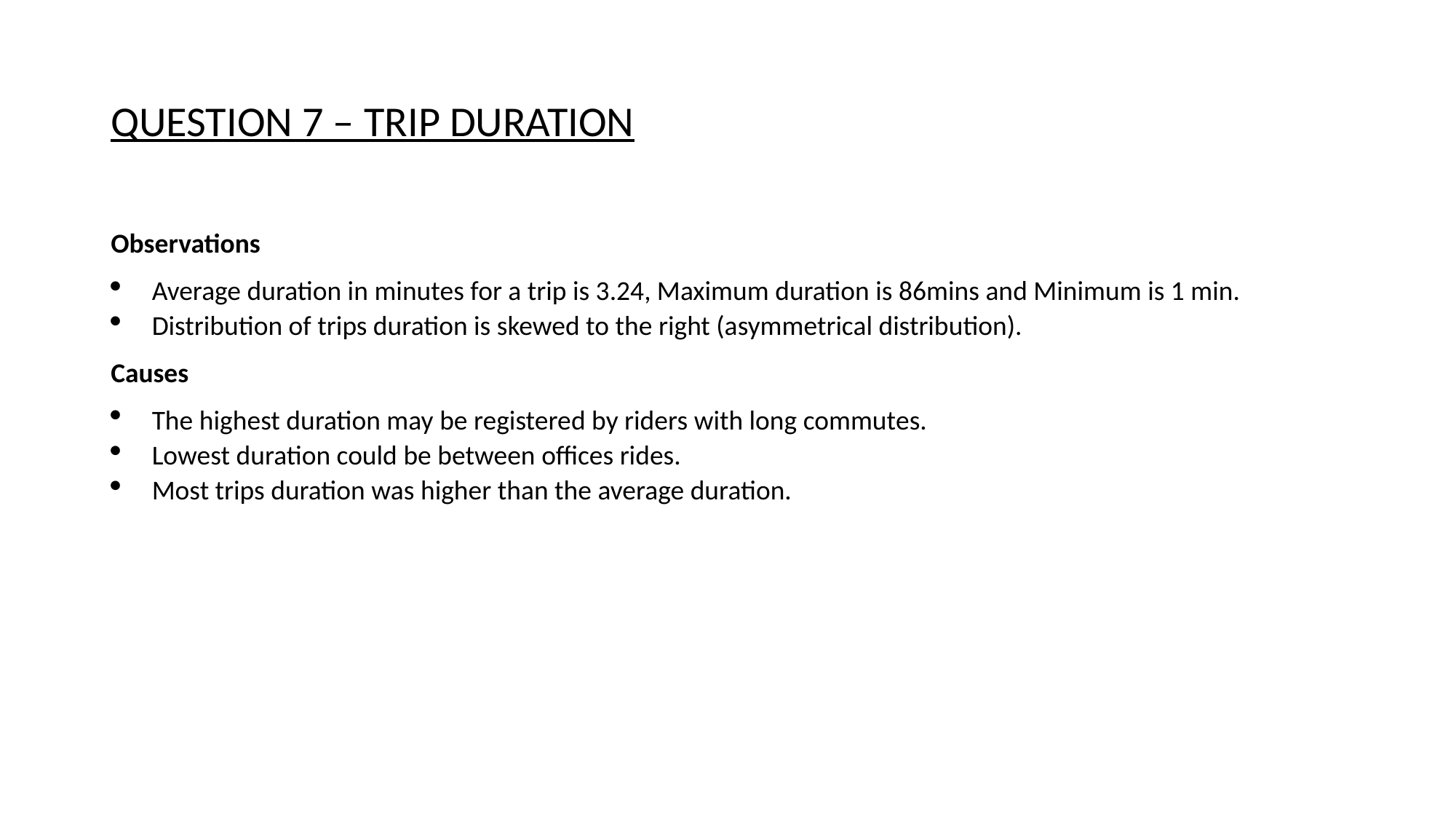

# QUESTION 7 – TRIP DURATION
Observations
Average duration in minutes for a trip is 3.24, Maximum duration is 86mins and Minimum is 1 min.
Distribution of trips duration is skewed to the right (asymmetrical distribution).
Causes
The highest duration may be registered by riders with long commutes.
Lowest duration could be between offices rides.
Most trips duration was higher than the average duration.